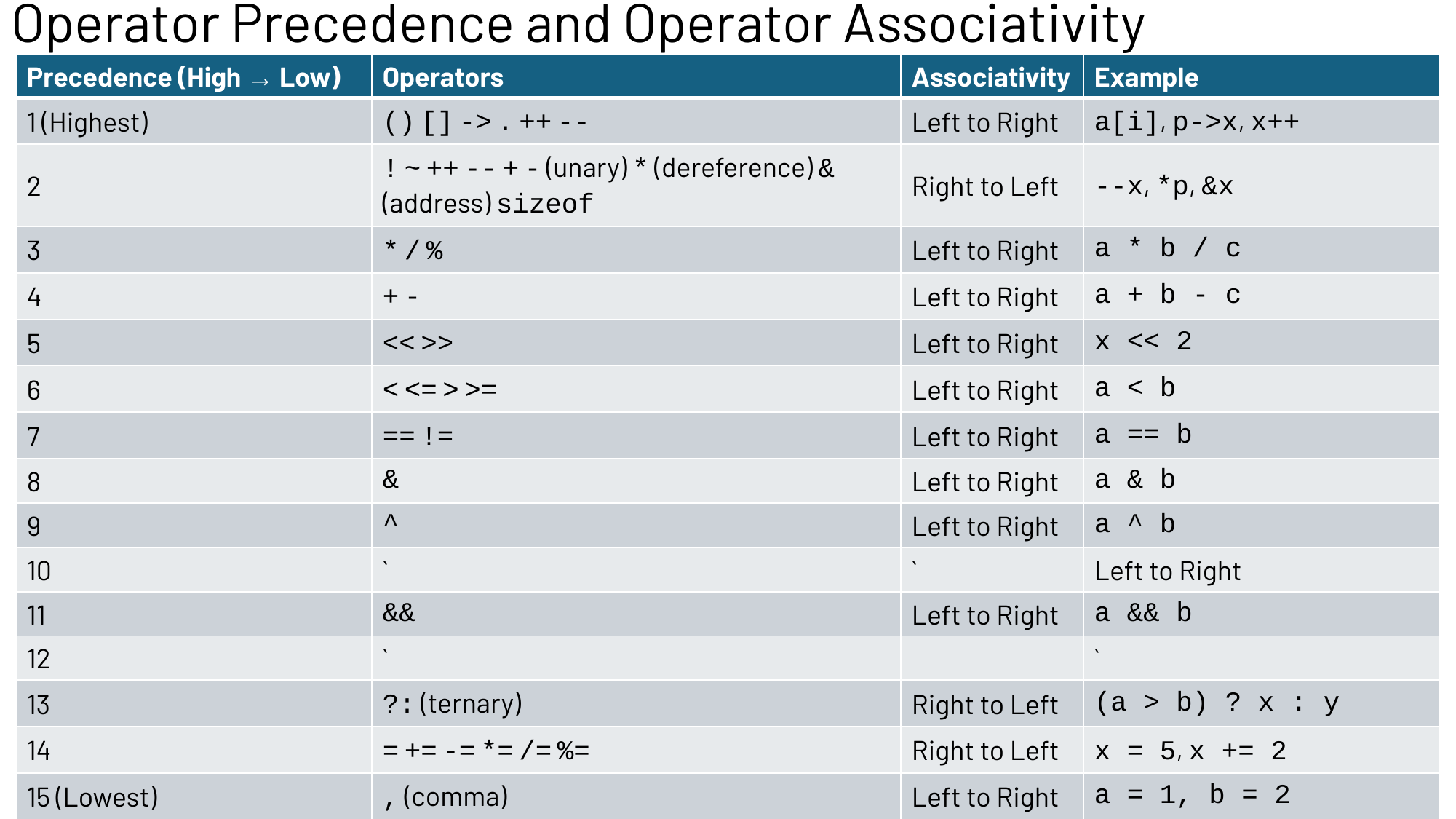

# Operator Precedence and Operator Associativity
| Precedence (High → Low) | Operators | Associativity | Example |
| --- | --- | --- | --- |
| 1 (Highest) | () [] -> . ++ -- | Left to Right | a[i], p->x, x++ |
| 2 | ! ~ ++ -- + - (unary) \* (dereference) & (address) sizeof | Right to Left | --x, \*p, &x |
| 3 | \* / % | Left to Right | a \* b / c |
| 4 | + - | Left to Right | a + b - c |
| 5 | << >> | Left to Right | x << 2 |
| 6 | < <= > >= | Left to Right | a < b |
| 7 | == != | Left to Right | a == b |
| 8 | & | Left to Right | a & b |
| 9 | ^ | Left to Right | a ^ b |
| 10 | ` | ` | Left to Right |
| 11 | && | Left to Right | a && b |
| 12 | ` |  | ` |
| 13 | ?: (ternary) | Right to Left | (a > b) ? x : y |
| 14 | = += -= \*= /= %= | Right to Left | x = 5, x += 2 |
| 15 (Lowest) | , (comma) | Left to Right | a = 1, b = 2 |
25